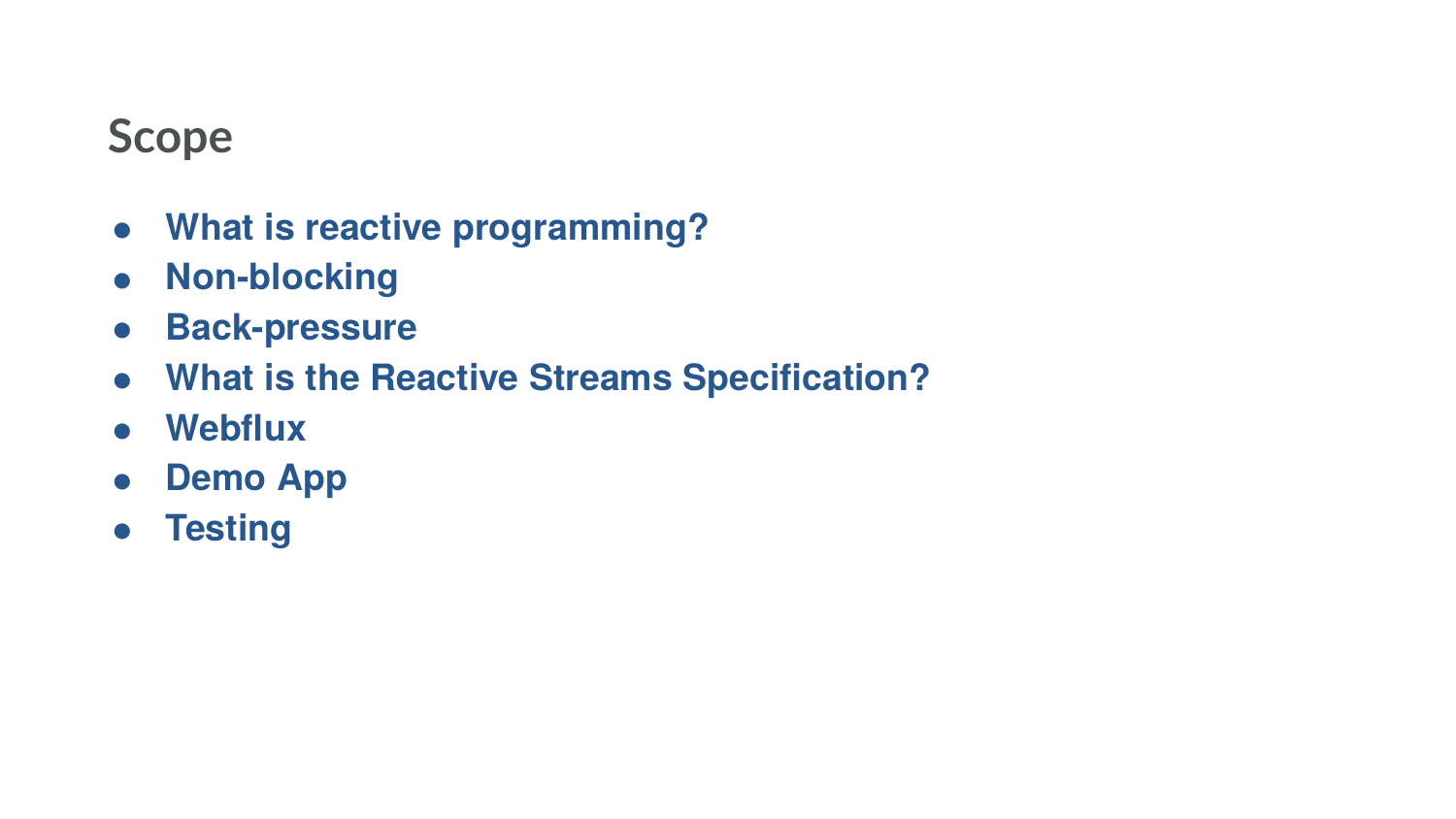

Scope
What is reactive programming?
Non-blocking
Back-pressure
What is the Reactive Streams Specification?
Webflux
Demo App
Testing